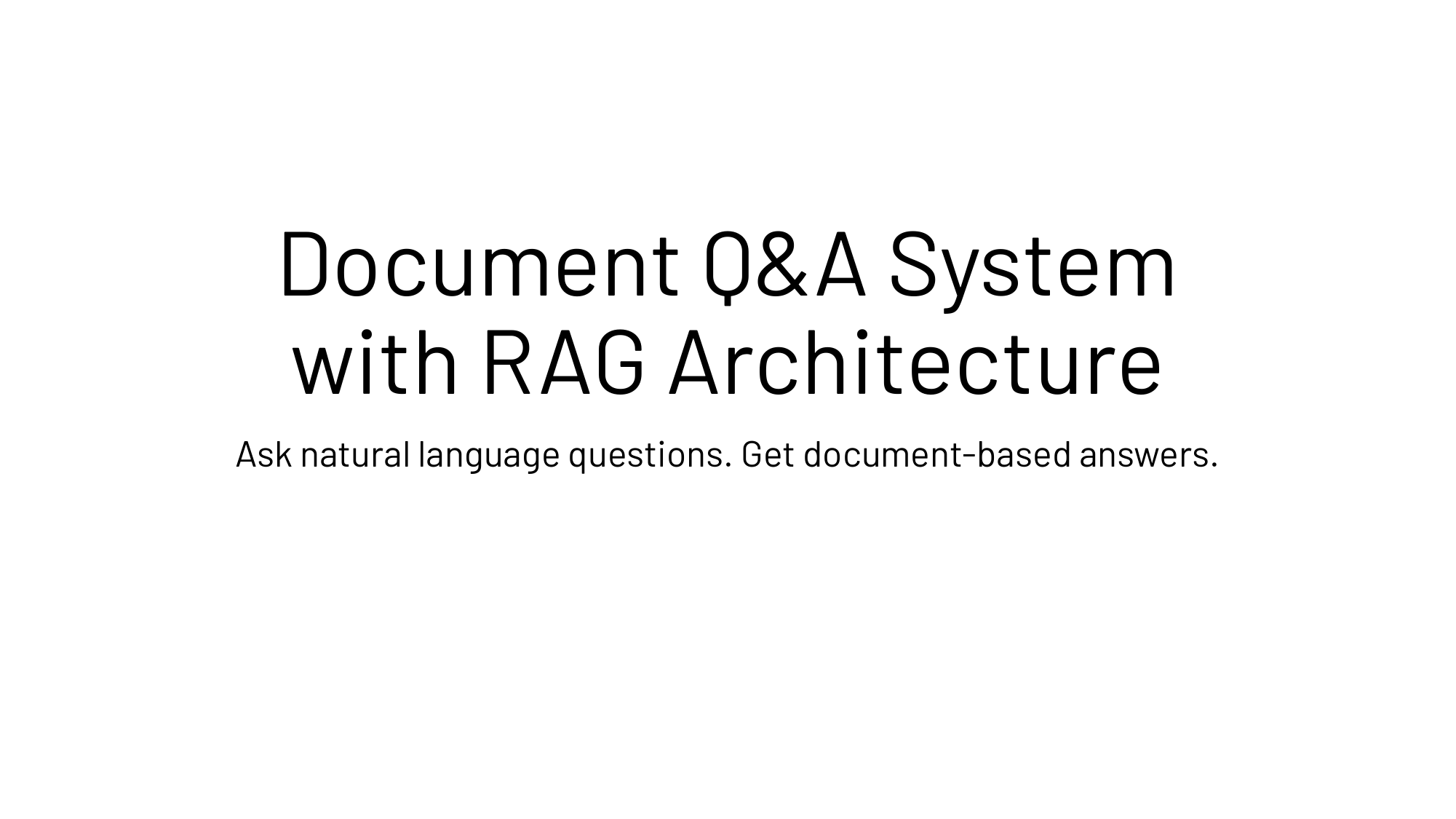

# Document Q&A System with RAG Architecture
Ask natural language questions. Get document-based answers.